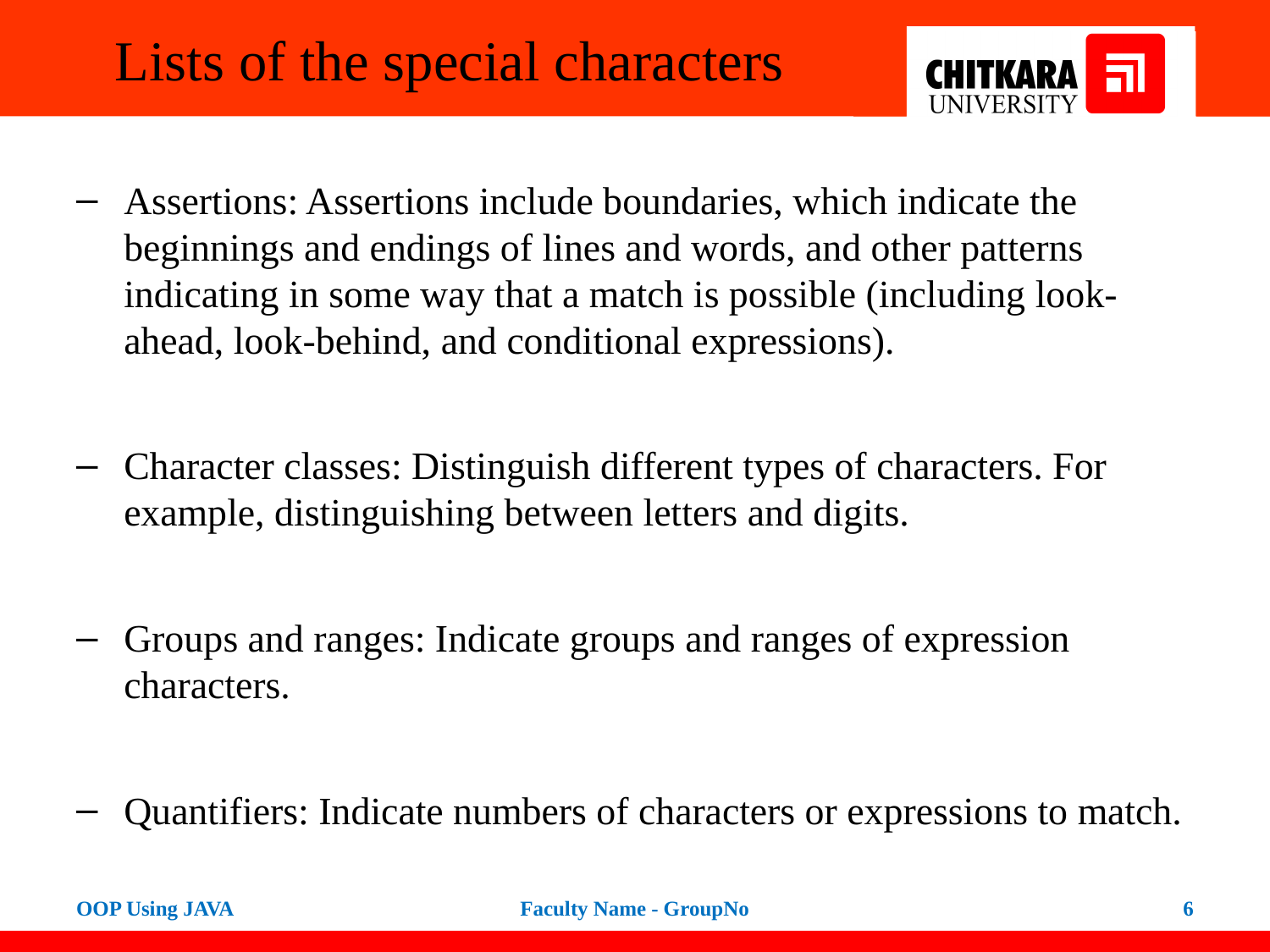

# Lists of the special characters
Assertions: Assertions include boundaries, which indicate the beginnings and endings of lines and words, and other patterns indicating in some way that a match is possible (including look-ahead, look-behind, and conditional expressions).

Character classes: Distinguish different types of characters. For example, distinguishing between letters and digits.

Groups and ranges: Indicate groups and ranges of expression characters.

Quantifiers: Indicate numbers of characters or expressions to match.

OOP Using JAVA
Faculty Name - GroupNo
6